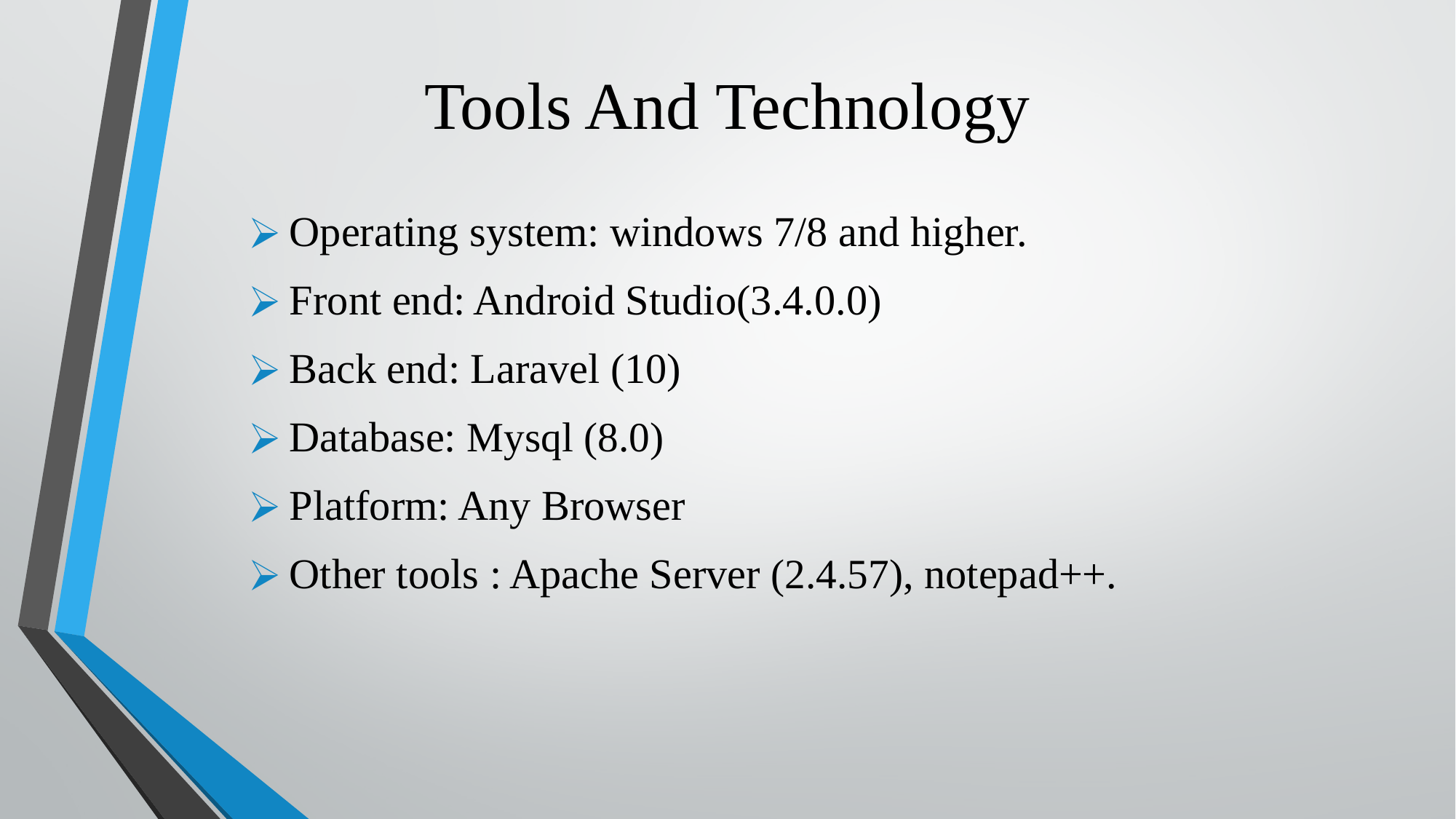

Tools And Technology
Operating system: windows 7/8 and higher.
Front end: Android Studio(3.4.0.0)
Back end: Laravel (10)
Database: Mysql (8.0)
Platform: Any Browser
Other tools : Apache Server (2.4.57), notepad++.